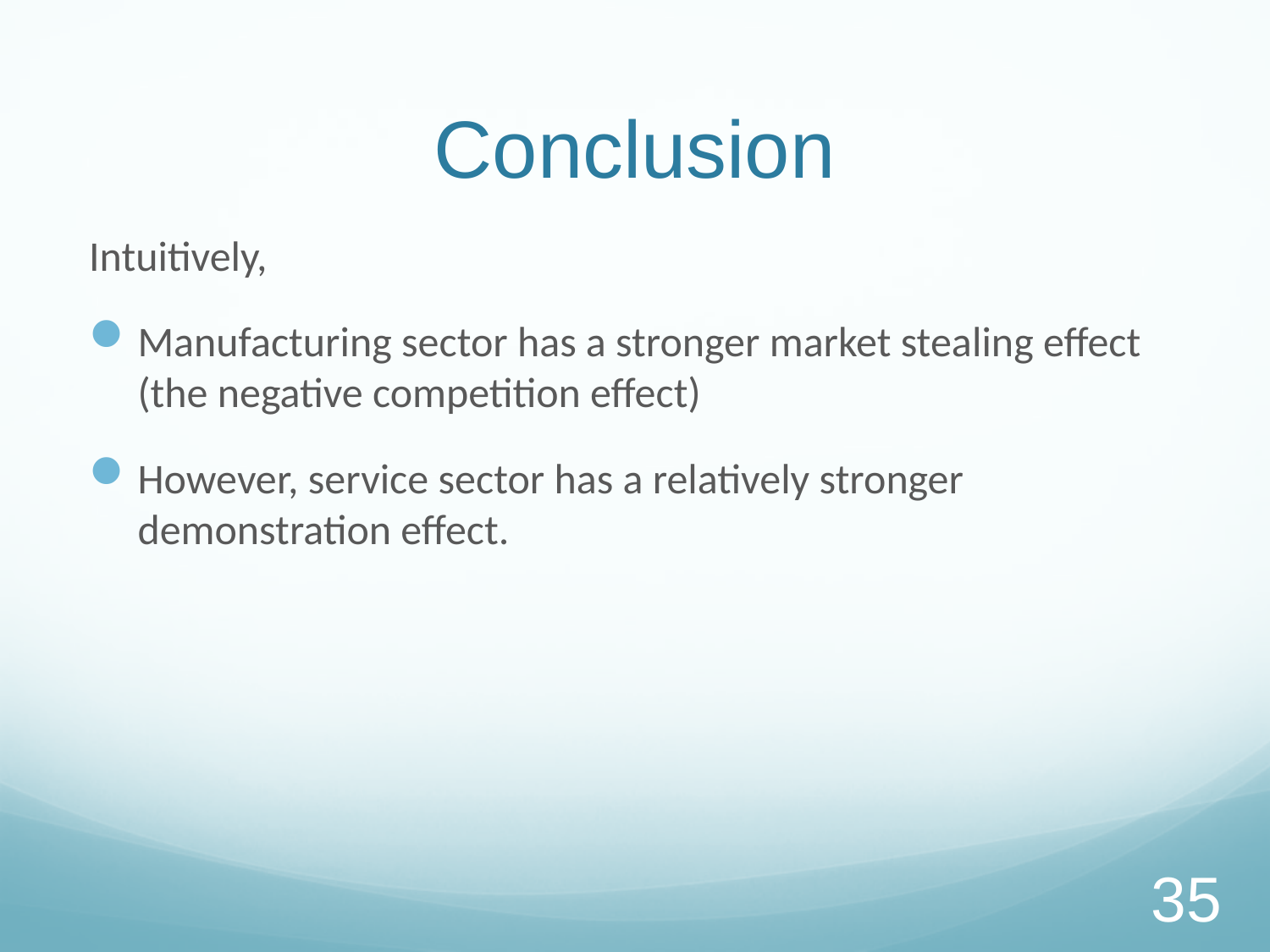

# Conclusion
Intuitively,
Manufacturing sector has a stronger market stealing effect (the negative competition effect)
However, service sector has a relatively stronger demonstration effect.
35